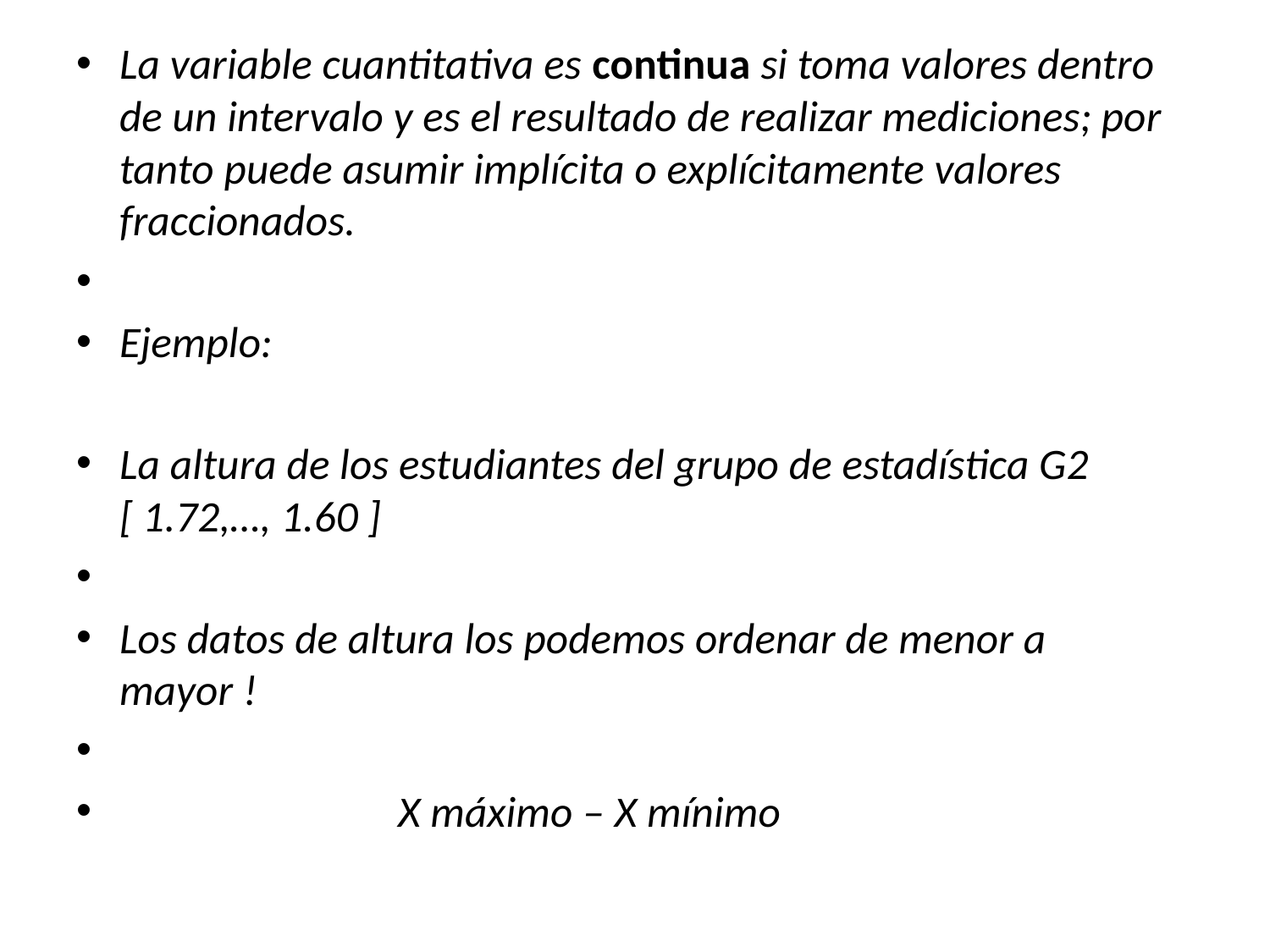

La variable cuantitativa es continua si toma valores dentro de un intervalo y es el resultado de realizar mediciones; por tanto puede asumir implícita o explícitamente valores fraccionados.

Ejemplo:

La altura de los estudiantes del grupo de estadística G2  [ 1.72,…, 1.60 ]

Los datos de altura los podemos ordenar de menor a mayor !

                            X máximo – X mínimo